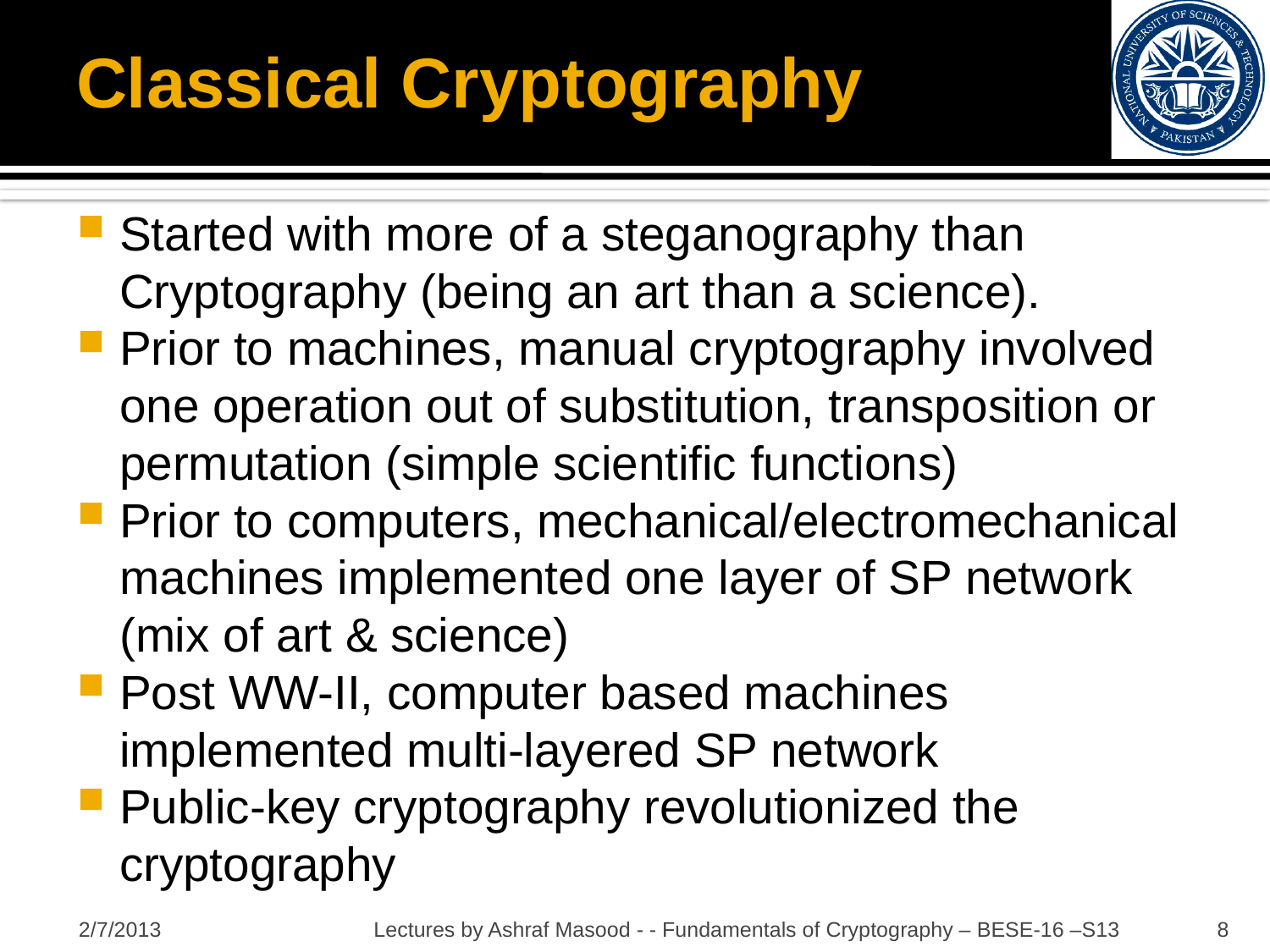

# Classical Cryptography
Started with more of a steganography than Cryptography (being an art than a science).
Prior to machines, manual cryptography involved one operation out of substitution, transposition or permutation (simple scientific functions)
Prior to computers, mechanical/electromechanical machines implemented one layer of SP network (mix of art & science)
Post WW-II, computer based machines implemented multi-layered SP network
Public-key cryptography revolutionized the cryptography
2/7/2013
Lectures by Ashraf Masood - - Fundamentals of Cryptography – BESE-16 –S13
8